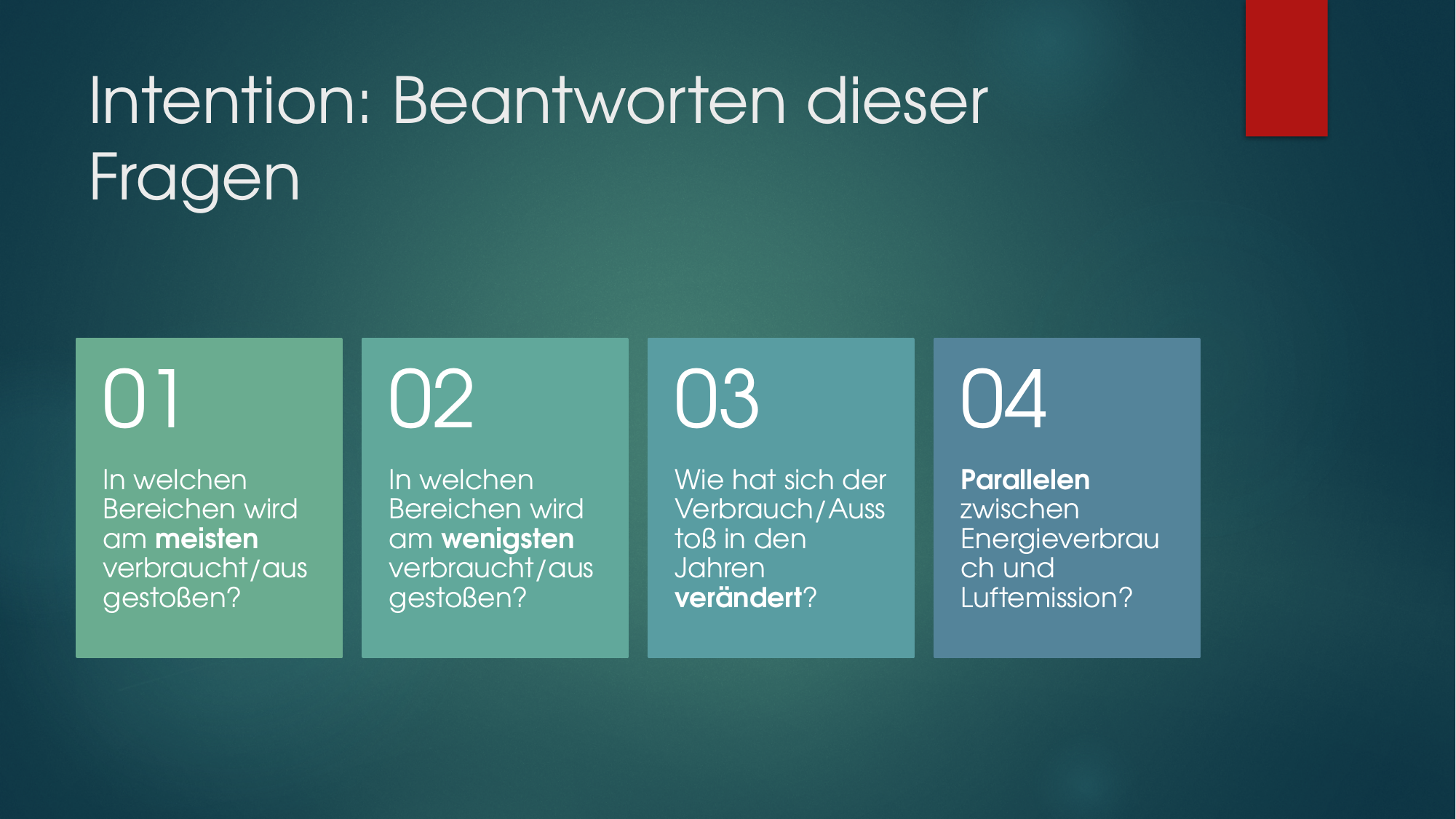

# Intention: Beantworten dieser Fragen
In welchen Bereichen wird am meisten verbraucht/ausgestoßen?
01
In welchen Bereichen wird am wenigsten verbraucht/ausgestoßen?
02
Wie hat sich der Verbrauch/Ausstoß in den Jahren verändert?
03
Parallelen zwischen Energieverbrauch und Luftemission?
04